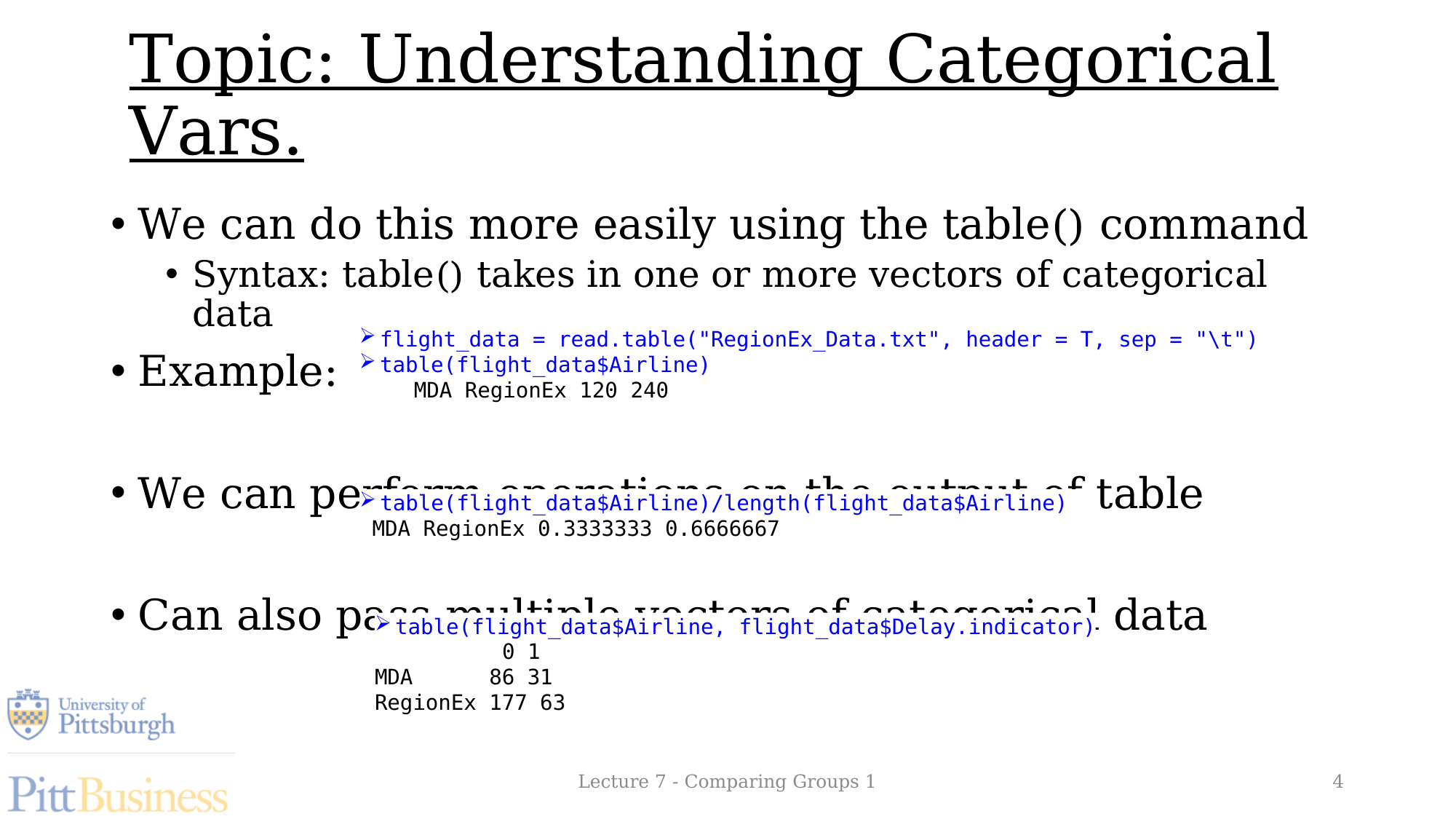

Topic: Understanding Categorical Vars.
We can do this more easily using the table() command
Syntax: table() takes in one or more vectors of categorical data
Example:

We can perform operations on the output of table

Can also pass multiple vectors of categorical data

flight_data = read.table("RegionEx_Data.txt", header = T, sep = "\t")
table(flight_data$Airline)
MDA RegionEx 120 240
table(flight_data$Airline)/length(flight_data$Airline)
 MDA RegionEx 0.3333333 0.6666667
table(flight_data$Airline, flight_data$Delay.indicator)
          0 1
MDA      86 31
RegionEx 177 63
Lecture 7 - Comparing Groups 1
4